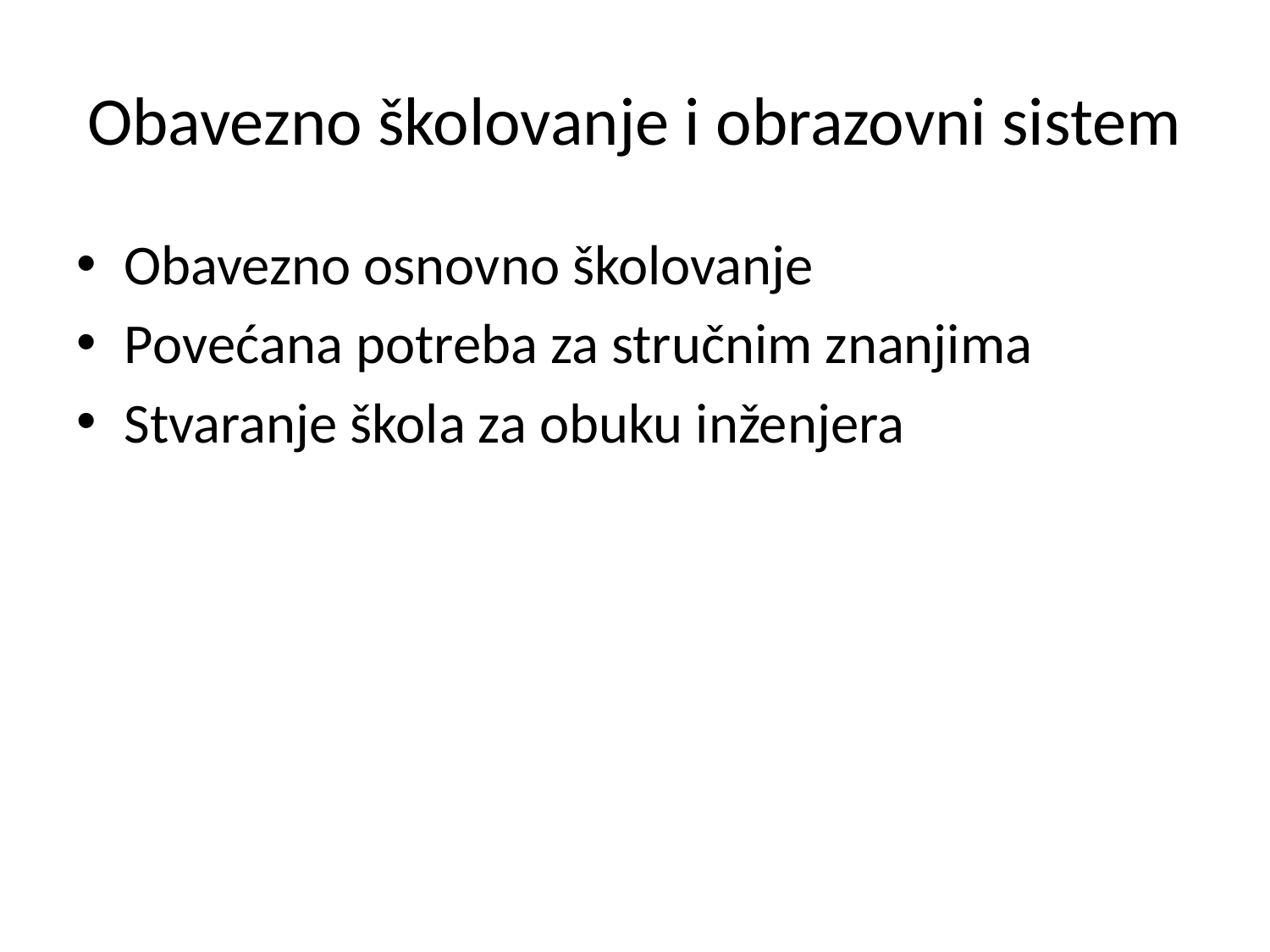

# Obavezno školovanje i obrazovni sistem
Obavezno osnovno školovanje
Povećana potreba za stručnim znanjima
Stvaranje škola za obuku inženjera